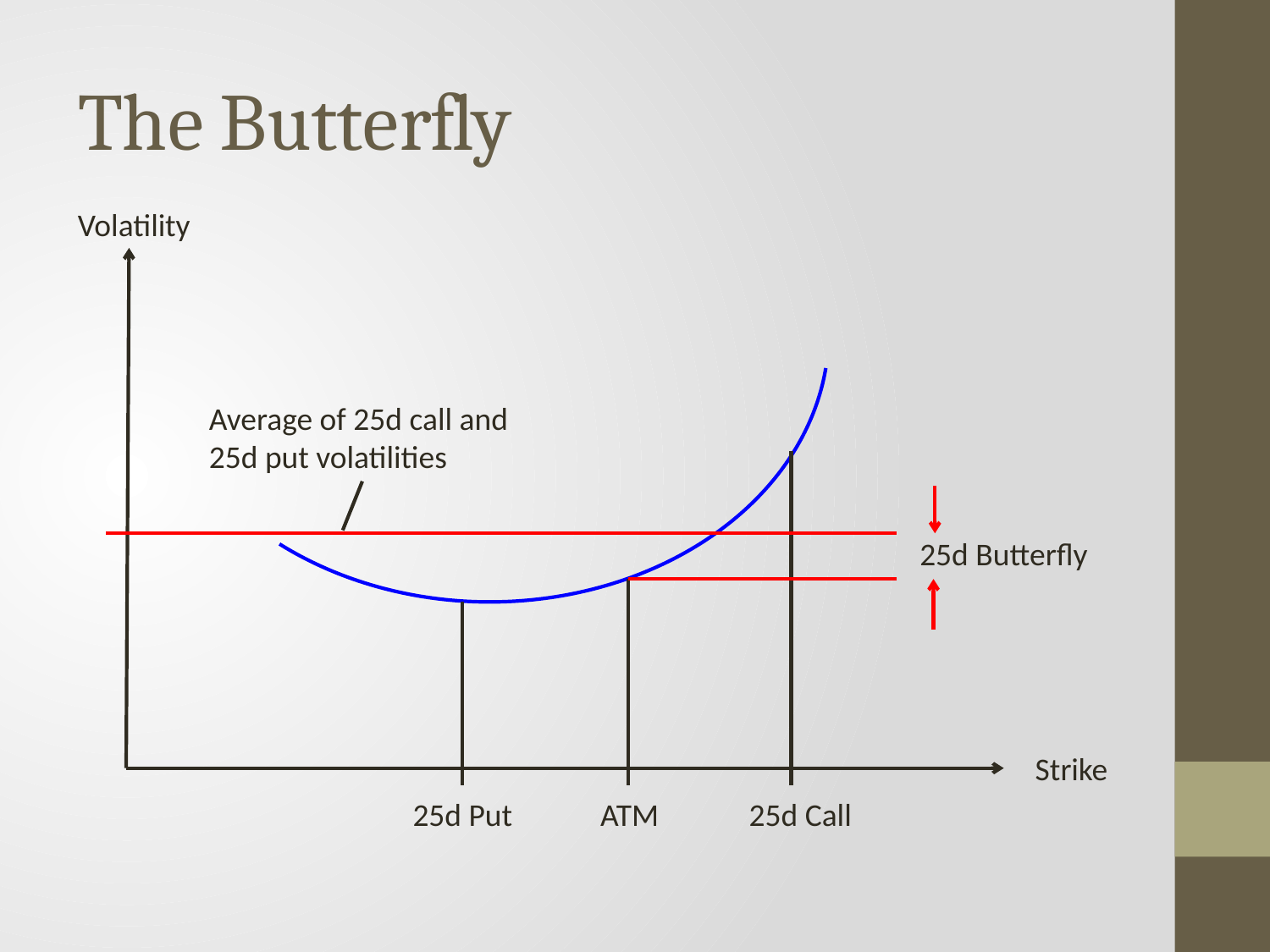

# The Butterfly

Volatility
Average of 25d call and
25d put volatilities
25d Butterfly
Strike
ATM
25d Call
25d Put